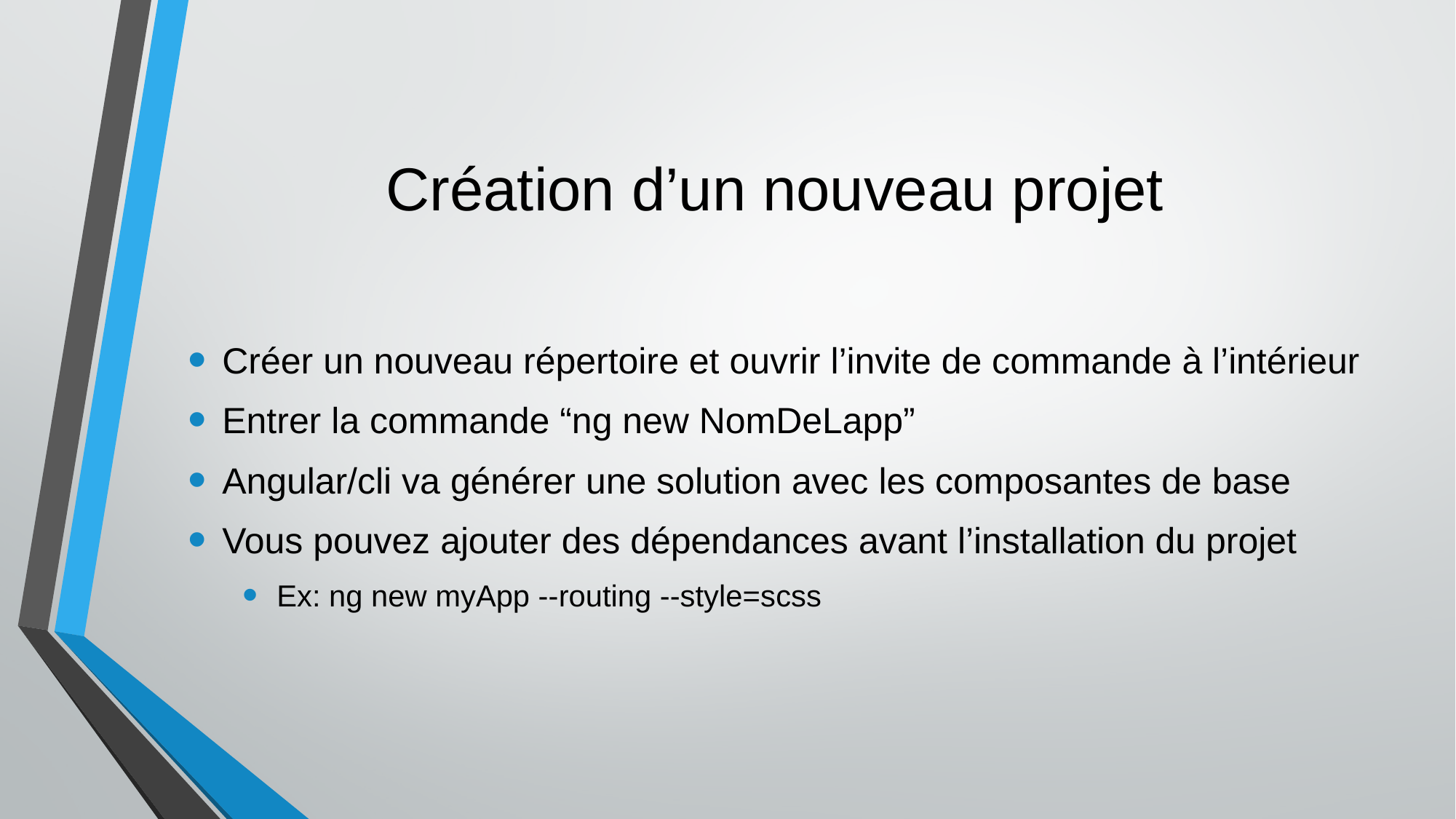

# Création d’un nouveau projet
Créer un nouveau répertoire et ouvrir l’invite de commande à l’intérieur
Entrer la commande “ng new NomDeLapp”
Angular/cli va générer une solution avec les composantes de base
Vous pouvez ajouter des dépendances avant l’installation du projet
Ex: ng new myApp --routing --style=scss